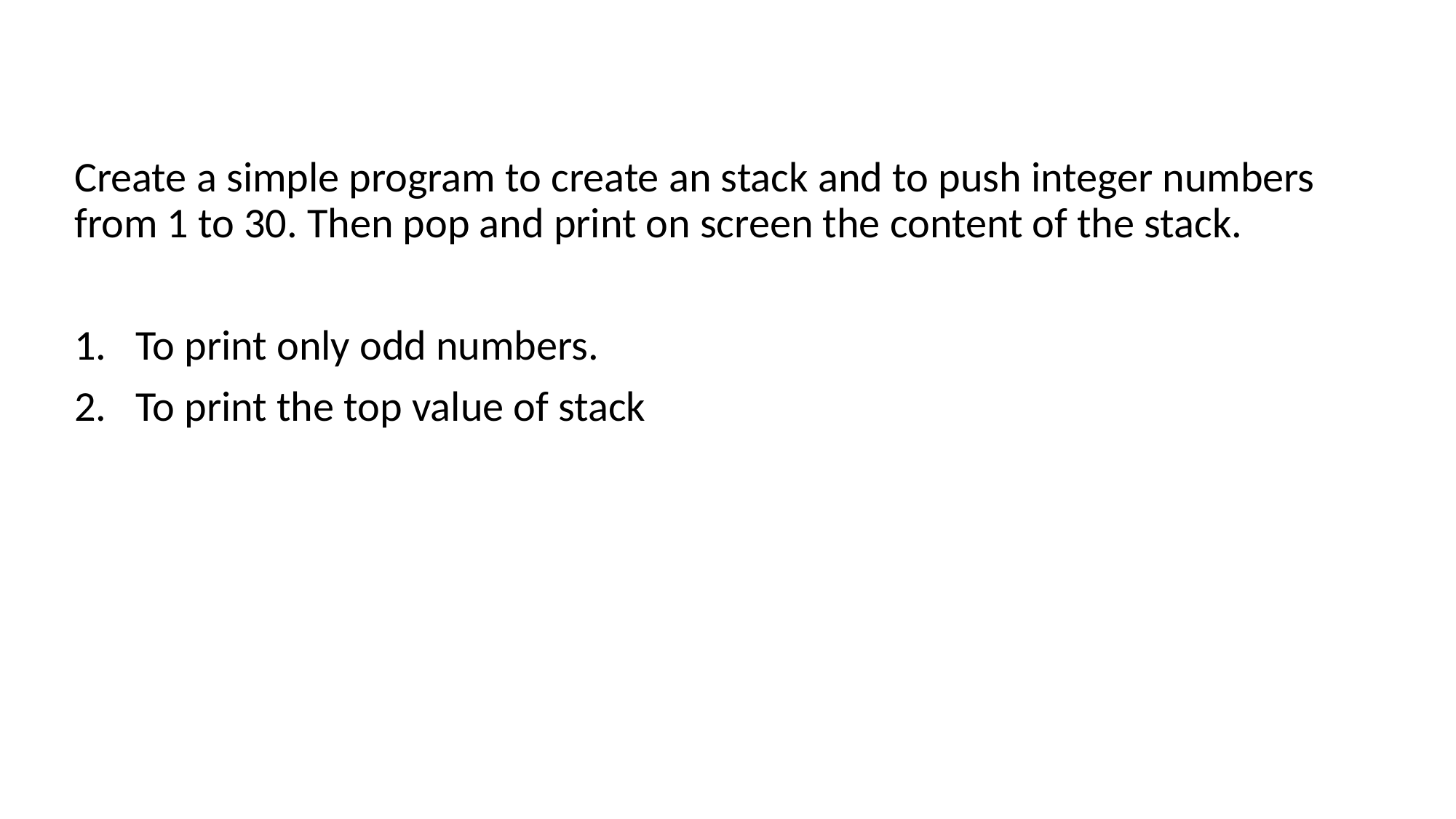

Create a simple program to create an stack and to push integer numbers from 1 to 30. Then pop and print on screen the content of the stack.

To print only odd numbers.
To print the top value of stack